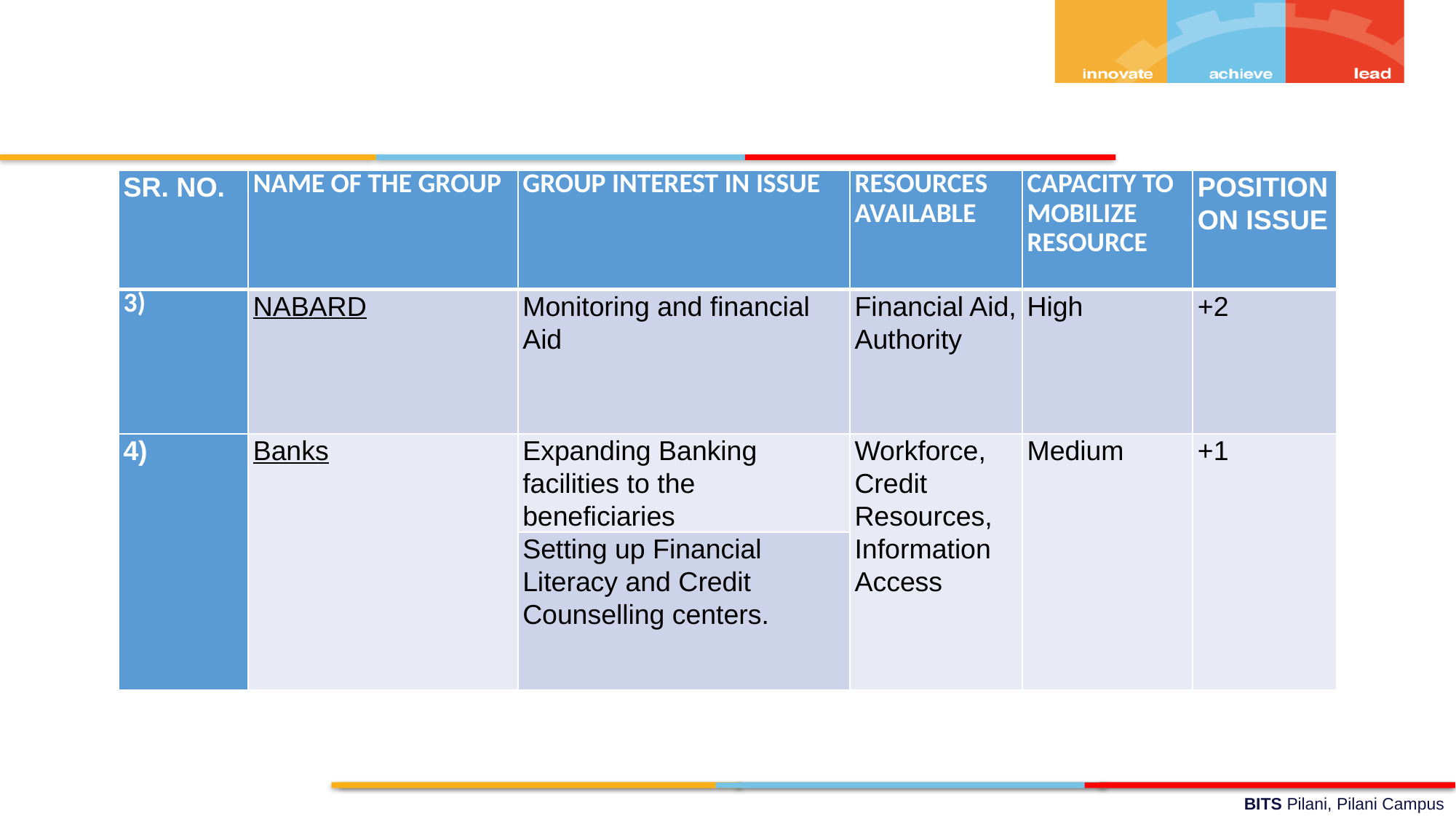

| SR. NO. | NAME OF THE GROUP | GROUP INTEREST IN ISSUE | RESOURCES AVAILABLE | CAPACITY TO MOBILIZE RESOURCE | POSITION ON ISSUE |
| --- | --- | --- | --- | --- | --- |
| 3) | NABARD | Monitoring and financial Aid | Financial Aid, Authority | High | +2 |
| 4) | Banks | Expanding Banking facilities to the beneficiaries | Workforce, Credit Resources, Information Access | Medium | +1 |
|  |  | Setting up Financial Literacy and Credit Counselling centers. |  |  |  |